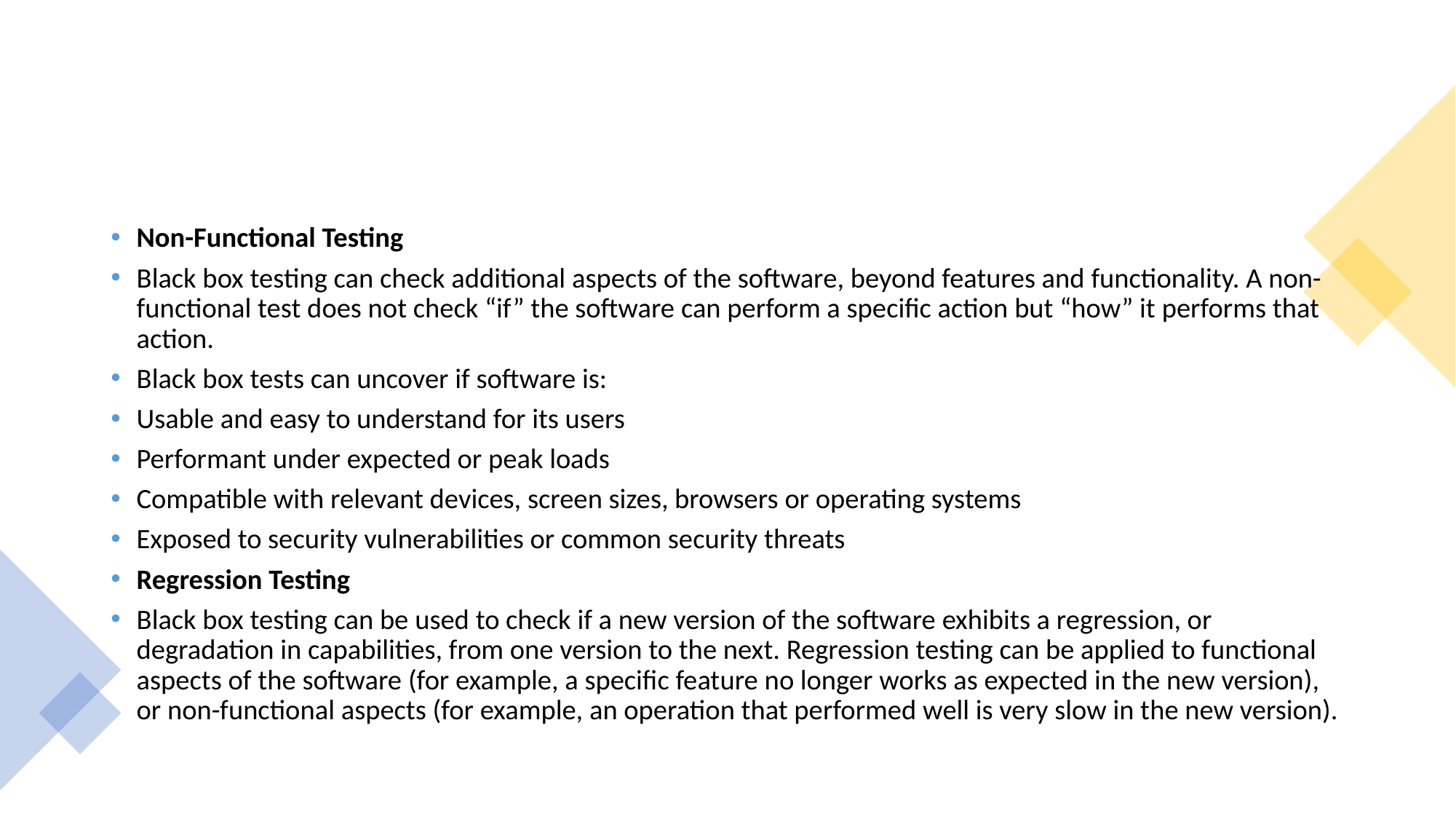

#
Non-Functional Testing
Black box testing can check additional aspects of the software, beyond features and functionality. A non-functional test does not check “if” the software can perform a specific action but “how” it performs that action.
Black box tests can uncover if software is:
Usable and easy to understand for its users
Performant under expected or peak loads
Compatible with relevant devices, screen sizes, browsers or operating systems
Exposed to security vulnerabilities or common security threats
Regression Testing
Black box testing can be used to check if a new version of the software exhibits a regression, or degradation in capabilities, from one version to the next. Regression testing can be applied to functional aspects of the software (for example, a specific feature no longer works as expected in the new version), or non-functional aspects (for example, an operation that performed well is very slow in the new version).